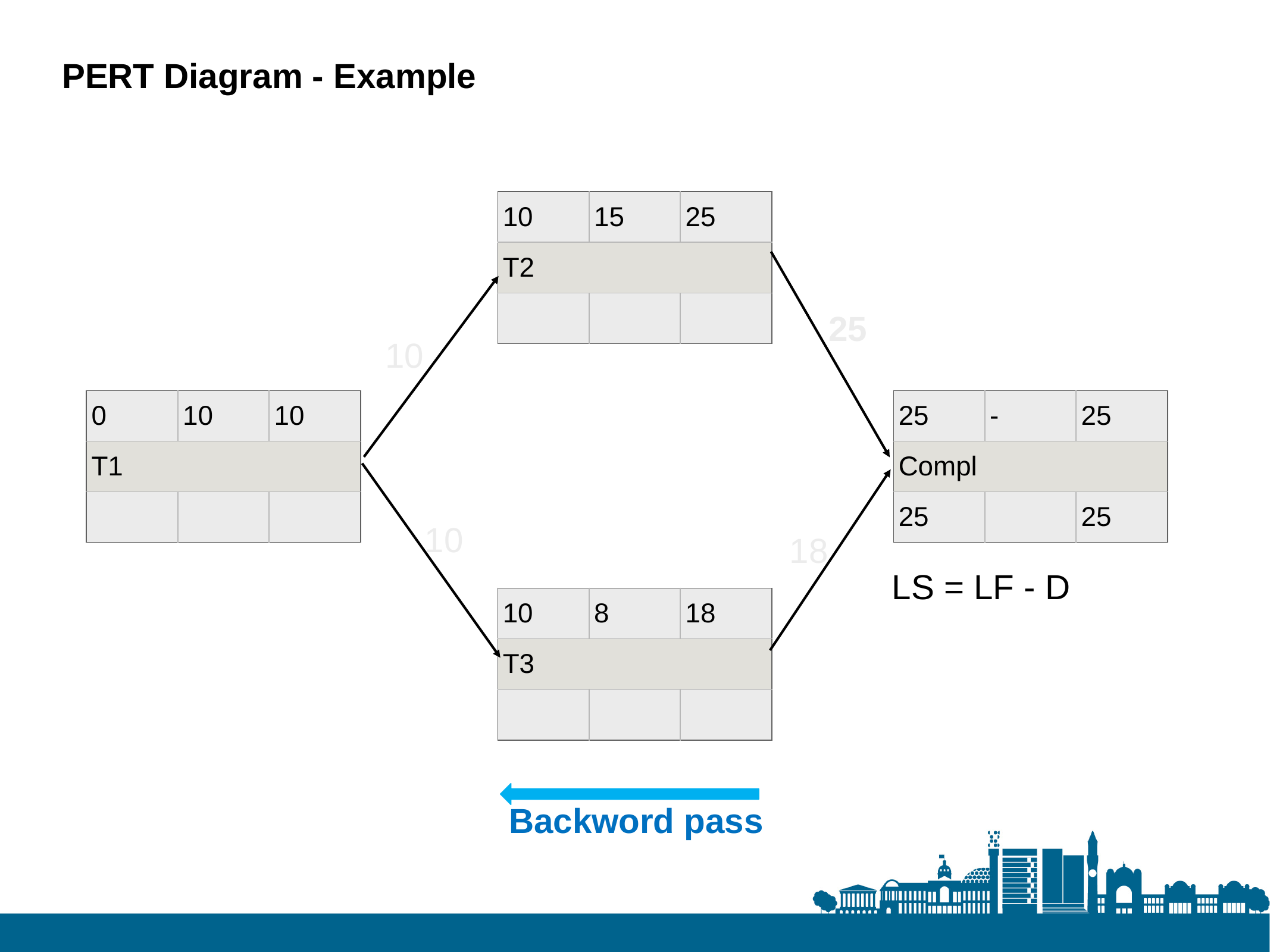

PERT Diagram - Example
| 10 | 15 | 25 |
| --- | --- | --- |
| T2 |  |  |
|  |  |  |

25
10
| 0 | 10 | 10 |
| --- | --- | --- |
| T1 |  |  |
|  |  |  |
| 25 | - | 25 |
| --- | --- | --- |
| Compl |  |  |
| 25 |  | 25 |

10
18
LS = LF - D
| 10 | 8 | 18 |
| --- | --- | --- |
| T3 |  |  |
|  |  |  |

Backword pass